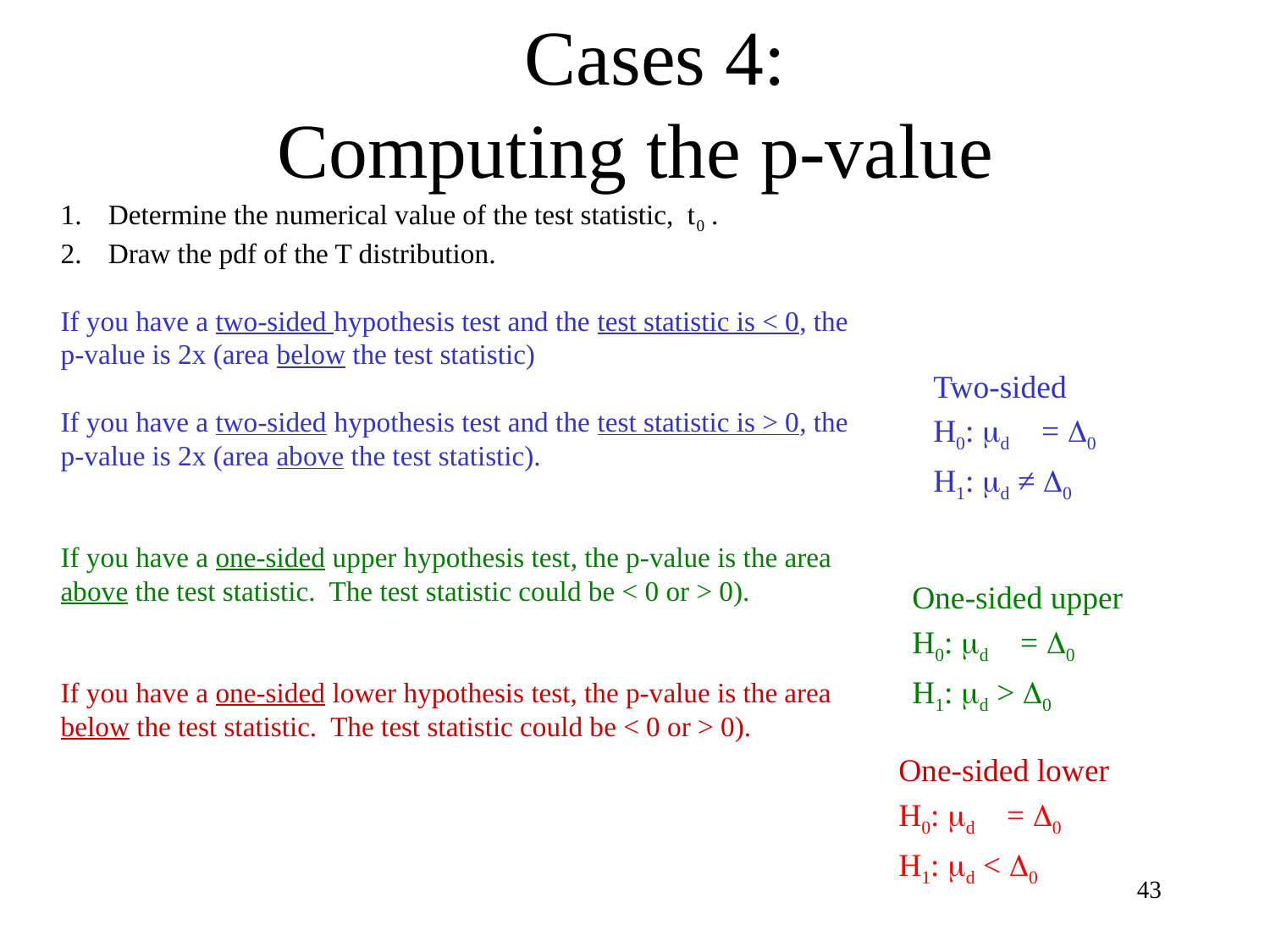

# Cases 4: Computing the p-value
Determine the numerical value of the test statistic,  t0 .
Draw the pdf of the T distribution.

If you have a two-sided hypothesis test and the test statistic is < 0, the p-value is 2x (area below the test statistic)

If you have a two-sided hypothesis test and the test statistic is > 0, the p-value is 2x (area above the test statistic).

If you have a one-sided upper hypothesis test, the p-value is the area above the test statistic.  The test statistic could be < 0 or > 0).

If you have a one-sided lower hypothesis test, the p-value is the area below the test statistic.  The test statistic could be < 0 or > 0).
Two-sided
H0: μd  = Δ0
H1: μd ≠ Δ0
One-sided upper
H0: μd  = Δ0
H1: μd > Δ0
One-sided lower
H0: μd  = Δ0
H1: μd < Δ0
43